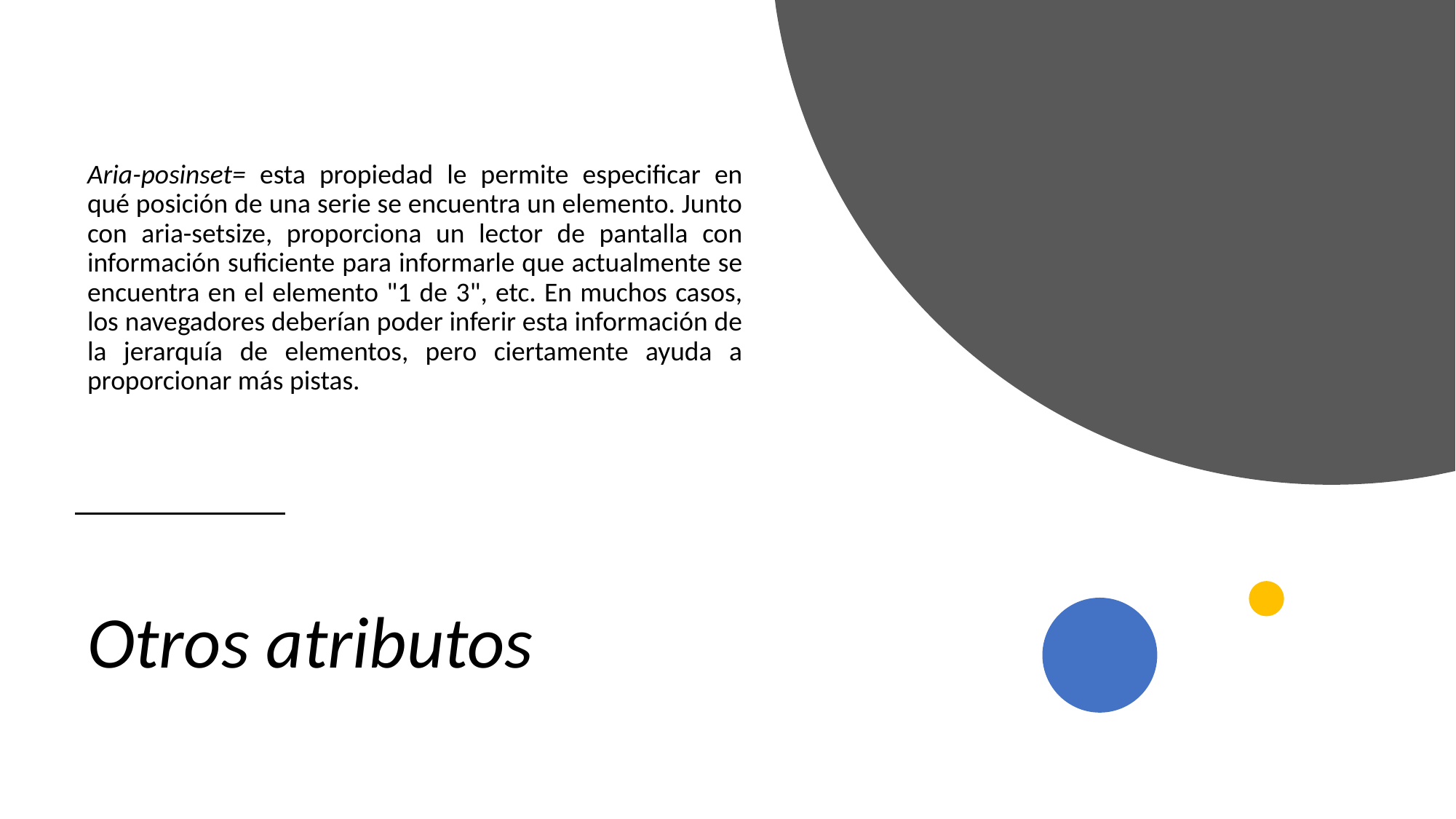

Aria-posinset= esta propiedad le permite especificar en qué posición de una serie se encuentra un elemento. Junto con aria-setsize, proporciona un lector de pantalla con información suficiente para informarle que actualmente se encuentra en el elemento "1 de 3", etc. En muchos casos, los navegadores deberían poder inferir esta información de la jerarquía de elementos, pero ciertamente ayuda a proporcionar más pistas.
# Otros atributos